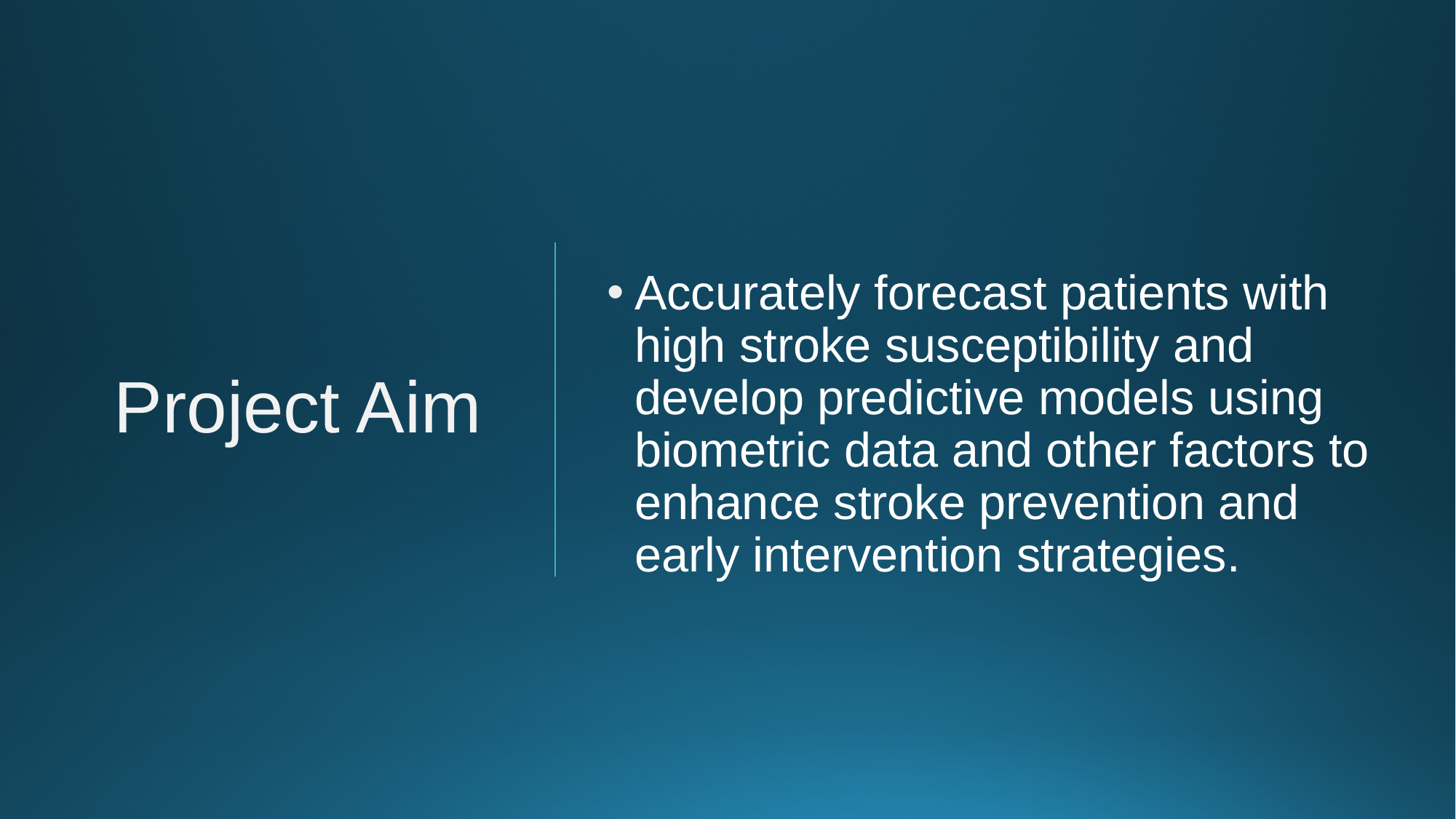

Accurately forecast patients with high stroke susceptibility and develop predictive models using biometric data and other factors to enhance stroke prevention and early intervention strategies.
# Project Aim